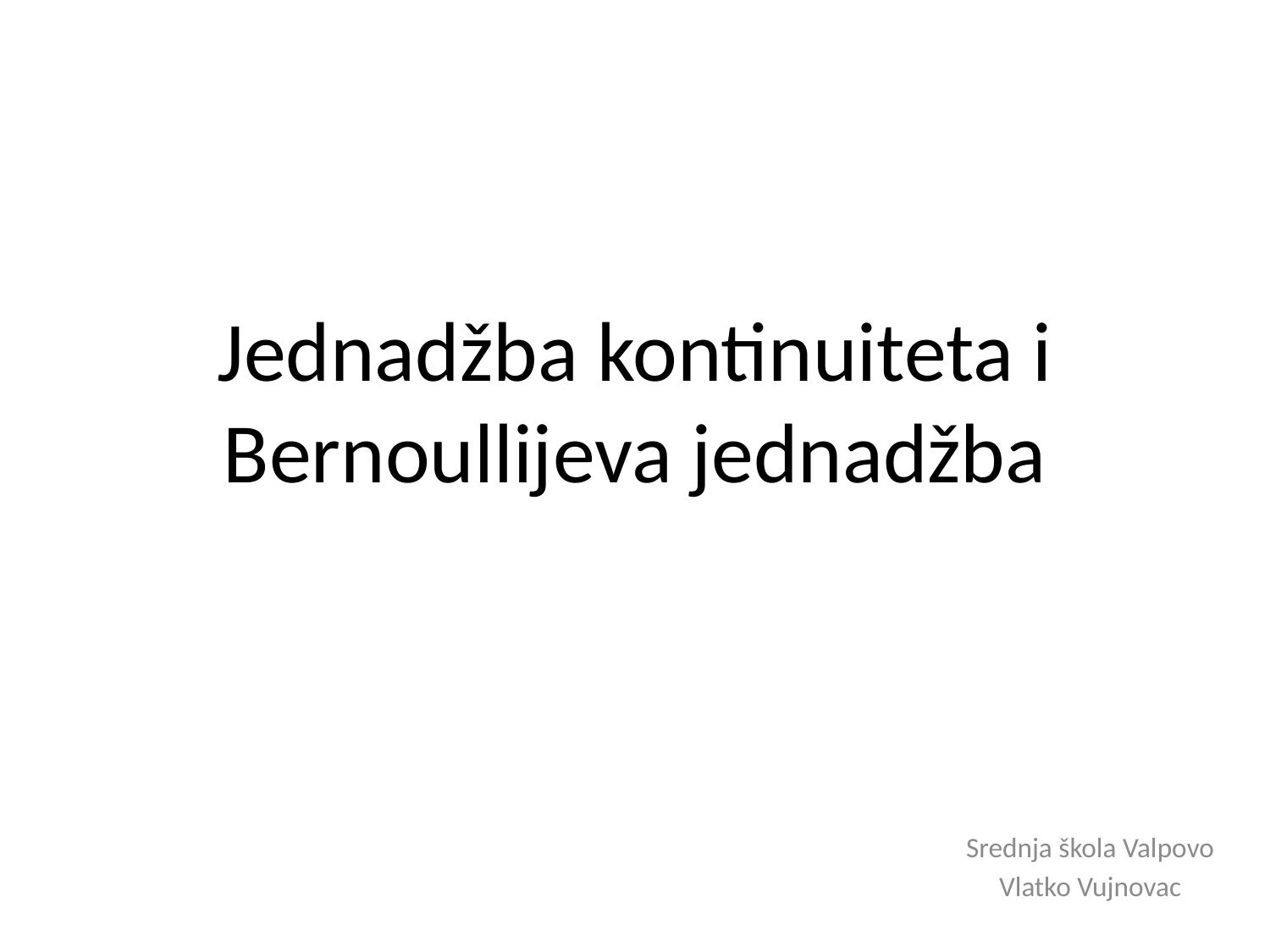

# Jednadžba kontinuiteta i Bernoullijeva jednadžba
Srednja škola Valpovo
Vlatko Vujnovac